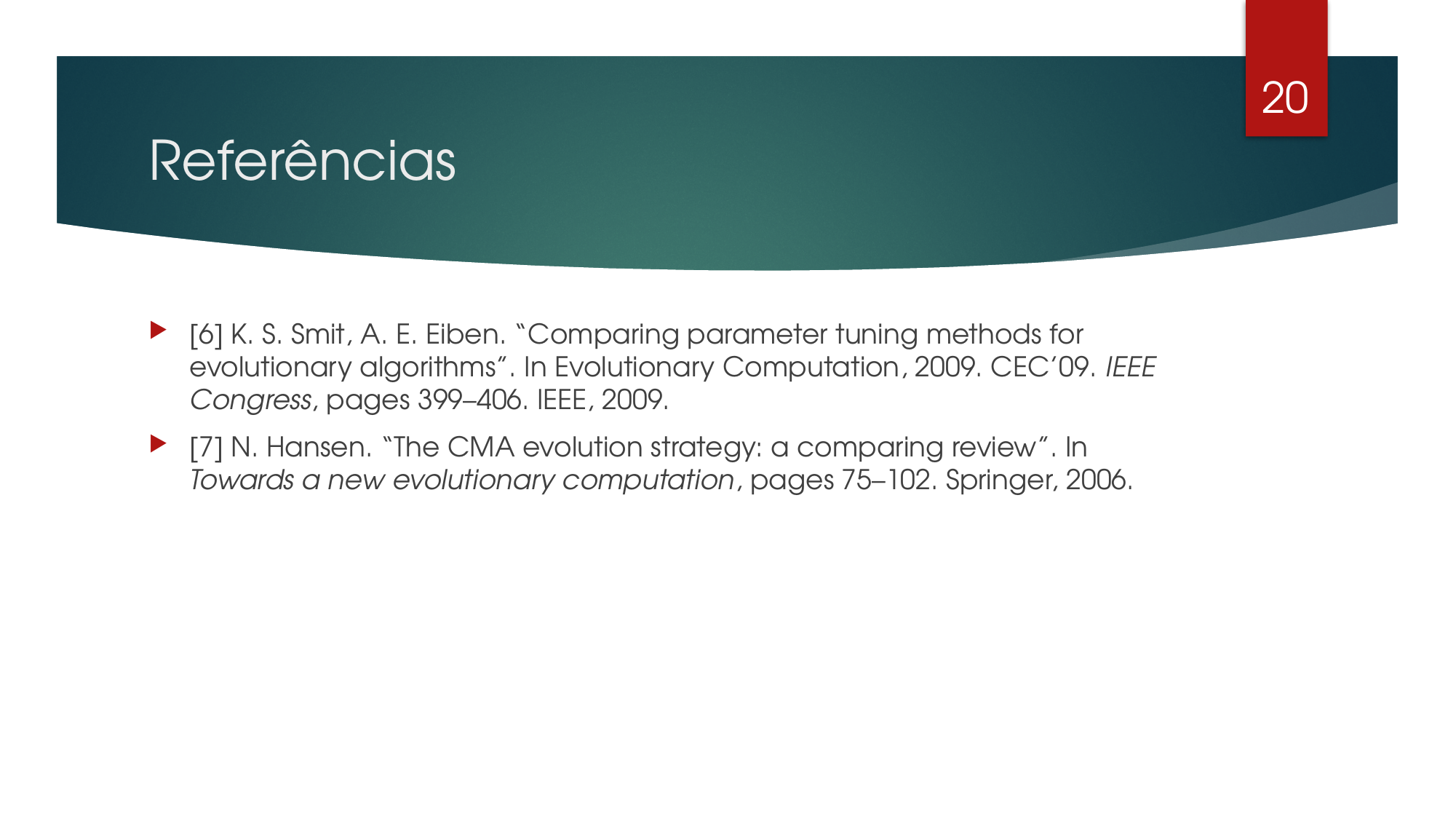

20
# Referências
[6] K. S. Smit, A. E. Eiben. “Comparing parameter tuning methods for evolutionary algorithms”. In Evolutionary Computation, 2009. CEC’09. IEEE Congress, pages 399–406. IEEE, 2009.
[7] N. Hansen. “The CMA evolution strategy: a comparing review”. In Towards a new evolutionary computation, pages 75–102. Springer, 2006.